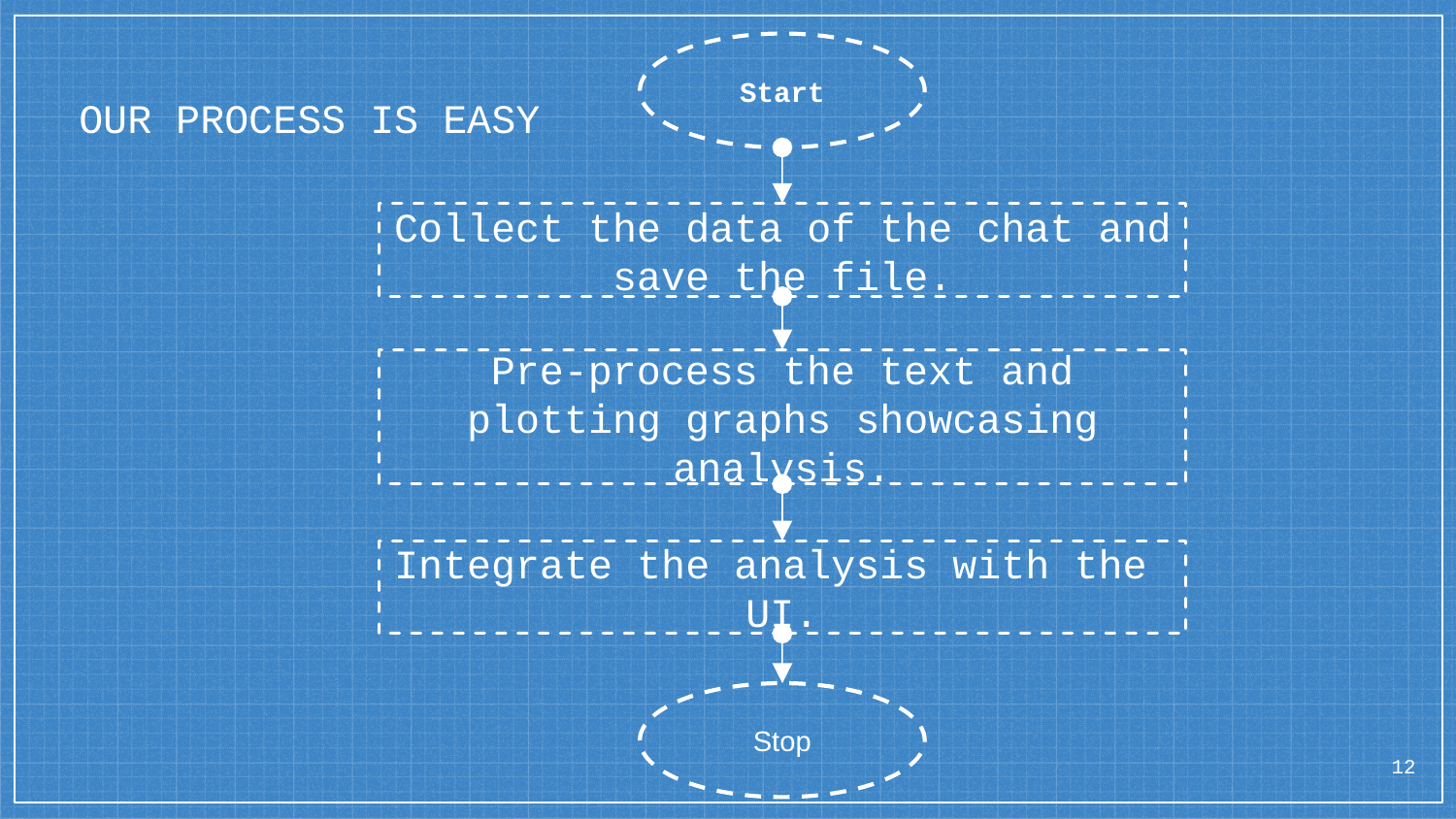

Start
# OUR PROCESS IS EASY
Collect the data of the chat and save the file.
Pre-process the text and plotting graphs showcasing analysis.
Integrate the analysis with the
UI.
Stop
12